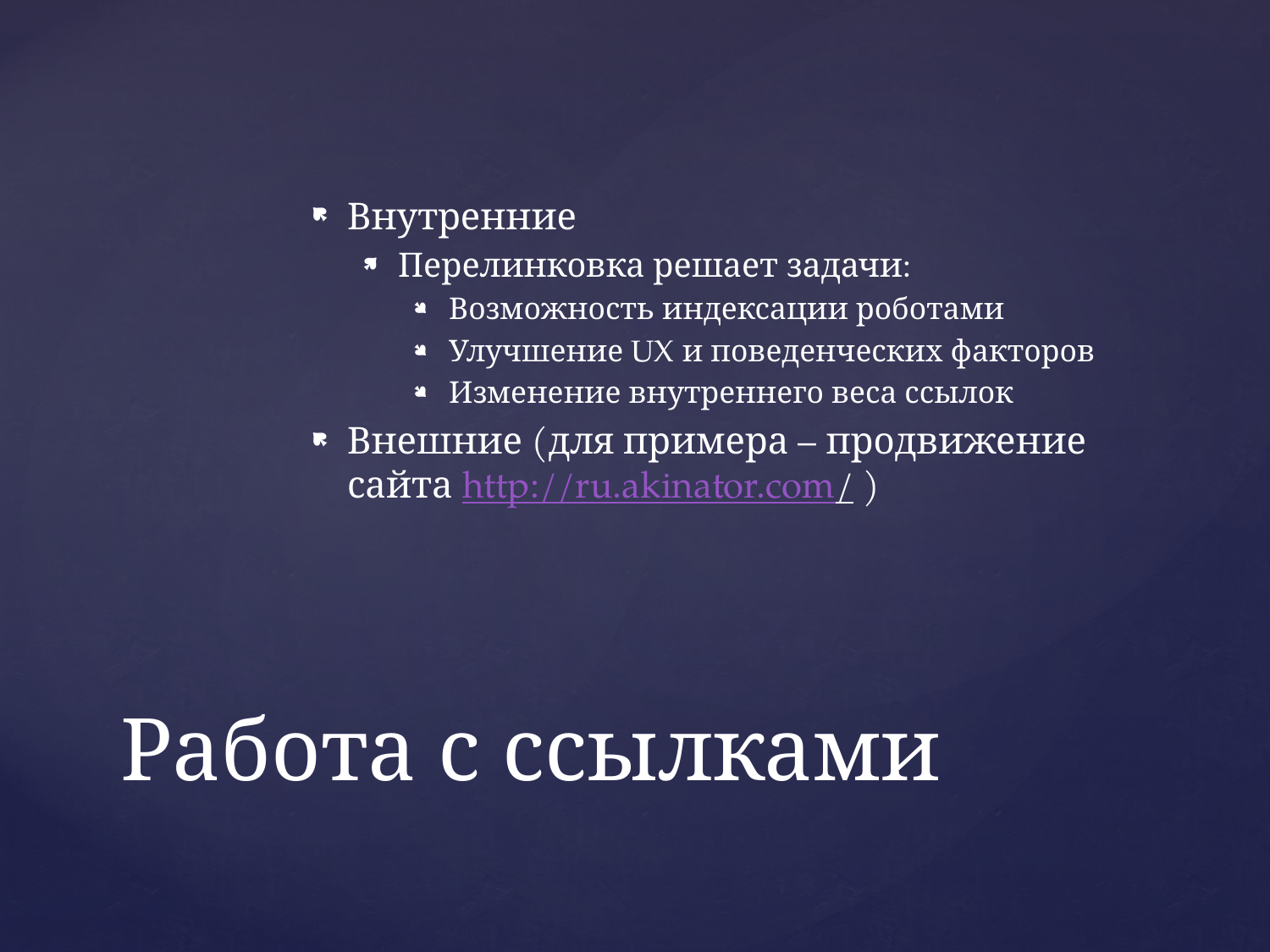

Внутренние
Перелинковка решает задачи:
Возможность индексации роботами
Улучшение UX и поведенческих факторов
Изменение внутреннего веса ссылок
Внешние (для примера – продвижение сайта http://ru.akinator.com/ )
# Работа с ссылками